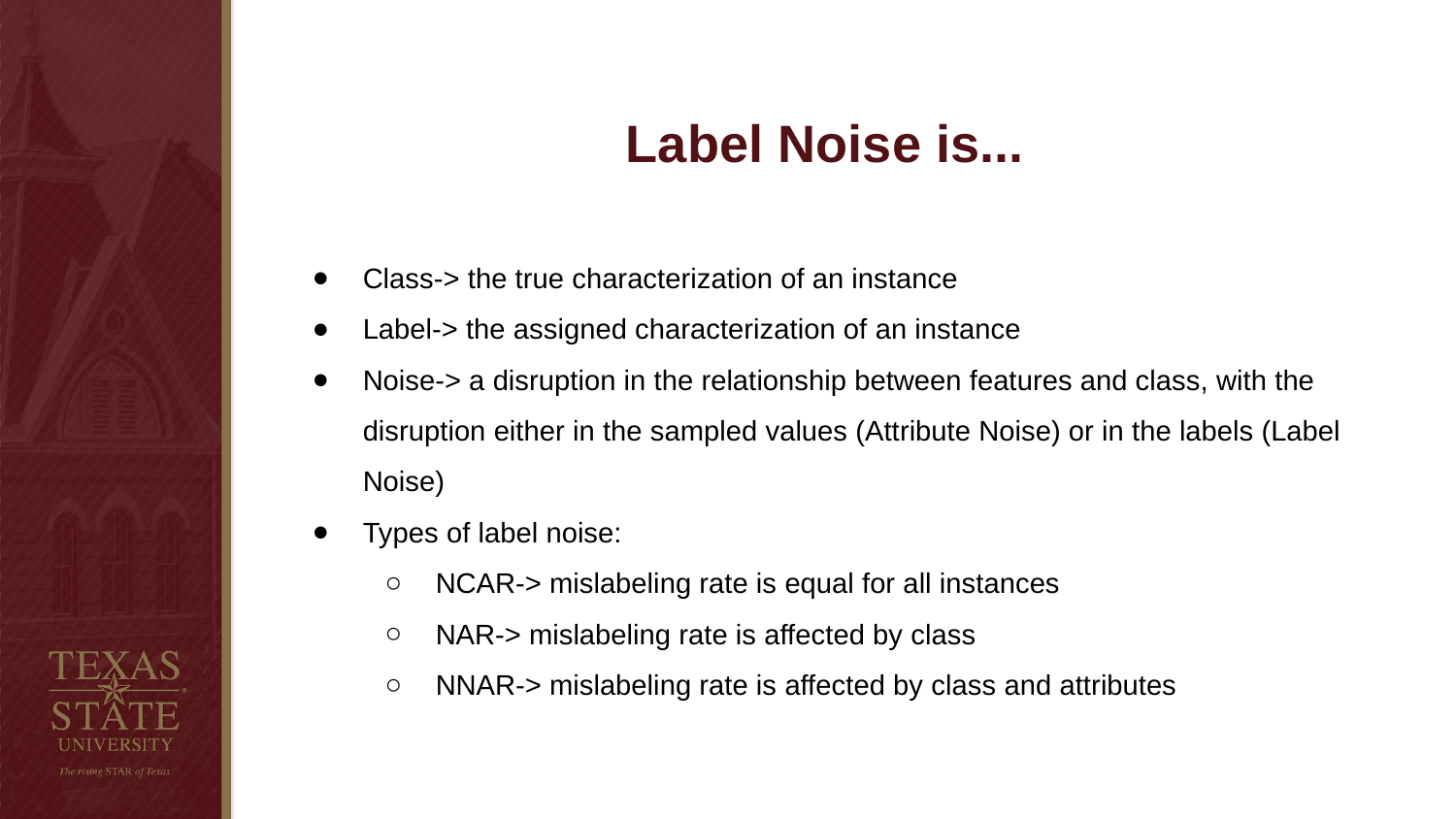

# Label Noise is...
Class-> the true characterization of an instance
Label-> the assigned characterization of an instance
Noise-> a disruption in the relationship between features and class, with the disruption either in the sampled values (Attribute Noise) or in the labels (Label Noise)
Types of label noise:
NCAR-> mislabeling rate is equal for all instances
NAR-> mislabeling rate is affected by class
NNAR-> mislabeling rate is affected by class and attributes